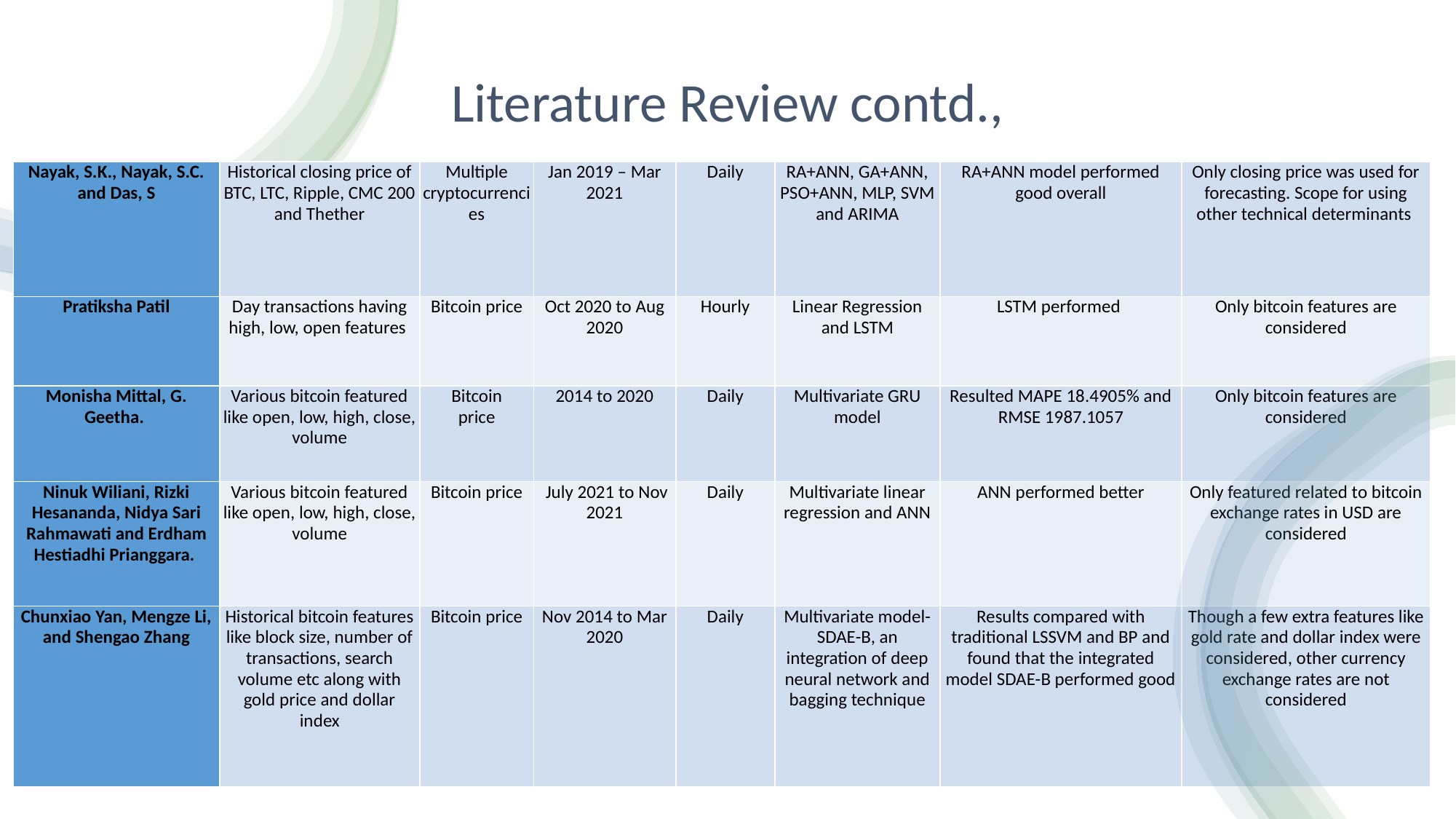

# Literature Review contd.,
| Nayak, S.K., Nayak, S.C. and Das, S | Historical closing price of BTC, LTC, Ripple, CMC 200 and Thether | Multiple cryptocurrencies | Jan 2019 – Mar 2021 | Daily | RA+ANN, GA+ANN, PSO+ANN, MLP, SVM and ARIMA | RA+ANN model performed good overall | Only closing price was used for forecasting. Scope for using other technical determinants |
| --- | --- | --- | --- | --- | --- | --- | --- |
| Pratiksha Patil | Day transactions having high, low, open features | Bitcoin price | Oct 2020 to Aug 2020 | Hourly | Linear Regression and LSTM | LSTM performed | Only bitcoin features are considered |
| Monisha Mittal, G. Geetha. | Various bitcoin featured like open, low, high, close, volume | Bitcoin price | 2014 to 2020 | Daily | Multivariate GRU model | Resulted MAPE 18.4905% and RMSE 1987.1057 | Only bitcoin features are considered |
| Ninuk Wiliani, Rizki Hesananda, Nidya Sari Rahmawati and Erdham Hestiadhi Prianggara. | Various bitcoin featured like open, low, high, close, volume | Bitcoin price | July 2021 to Nov 2021 | Daily | Multivariate linear regression and ANN | ANN performed better | Only featured related to bitcoin exchange rates in USD are considered |
| Chunxiao Yan, Mengze Li, and Shengao Zhang | Historical bitcoin features like block size, number of transactions, search volume etc along with gold price and dollar index | Bitcoin price | Nov 2014 to Mar 2020 | Daily | Multivariate model- SDAE-B, an integration of deep neural network and bagging technique | Results compared with traditional LSSVM and BP and found that the integrated model SDAE-B performed good | Though a few extra features like gold rate and dollar index were considered, other currency exchange rates are not considered |